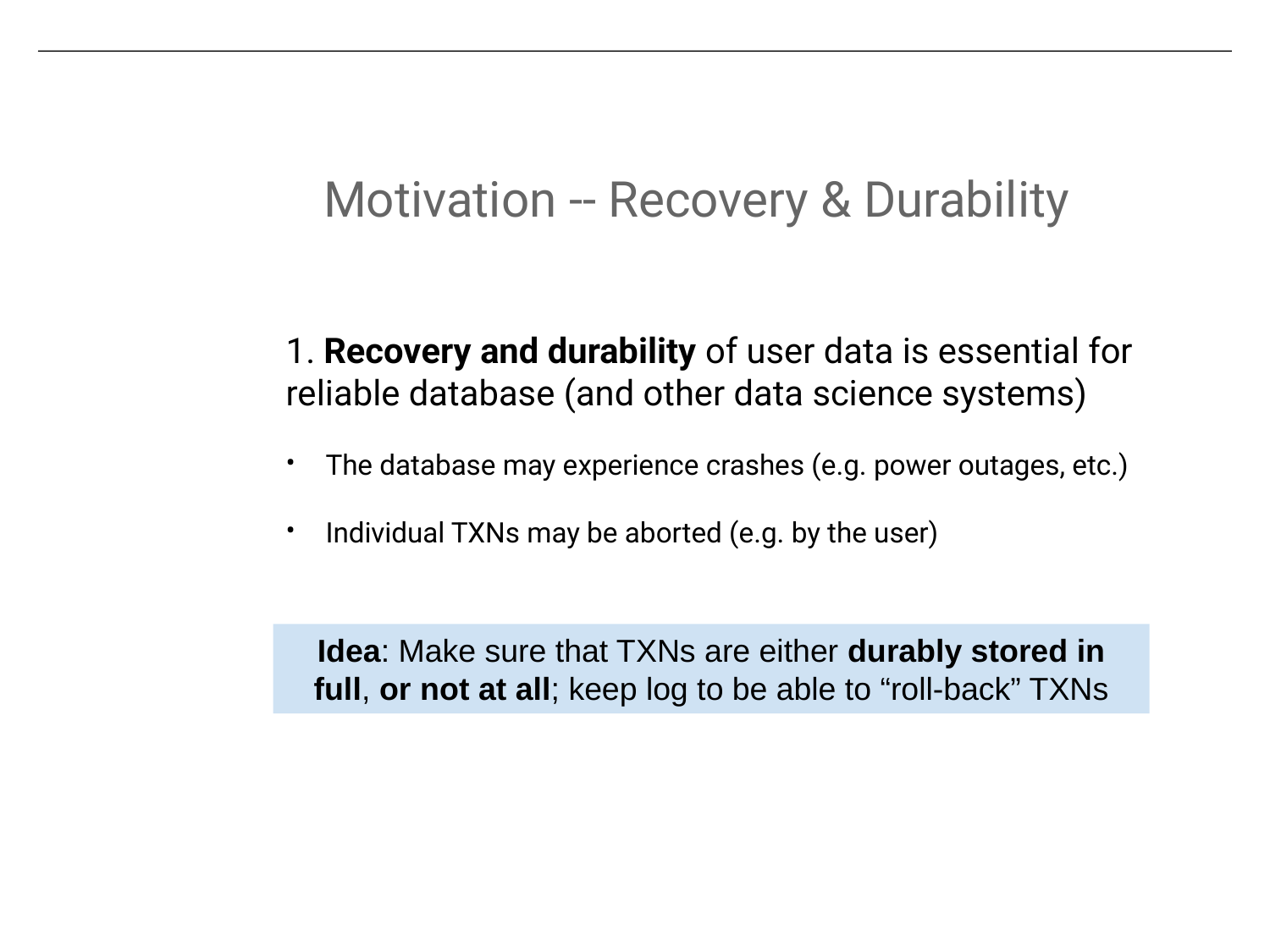

Motivation -- Recovery & Durability
1. Recovery and durability of user data is essential for reliable database (and other data science systems)

The database may experience crashes (e.g. power outages, etc.)

Individual TXNs may be aborted (e.g. by the user)
Idea: Make sure that TXNs are either durably stored in full, or not at all; keep log to be able to “roll-back” TXNs